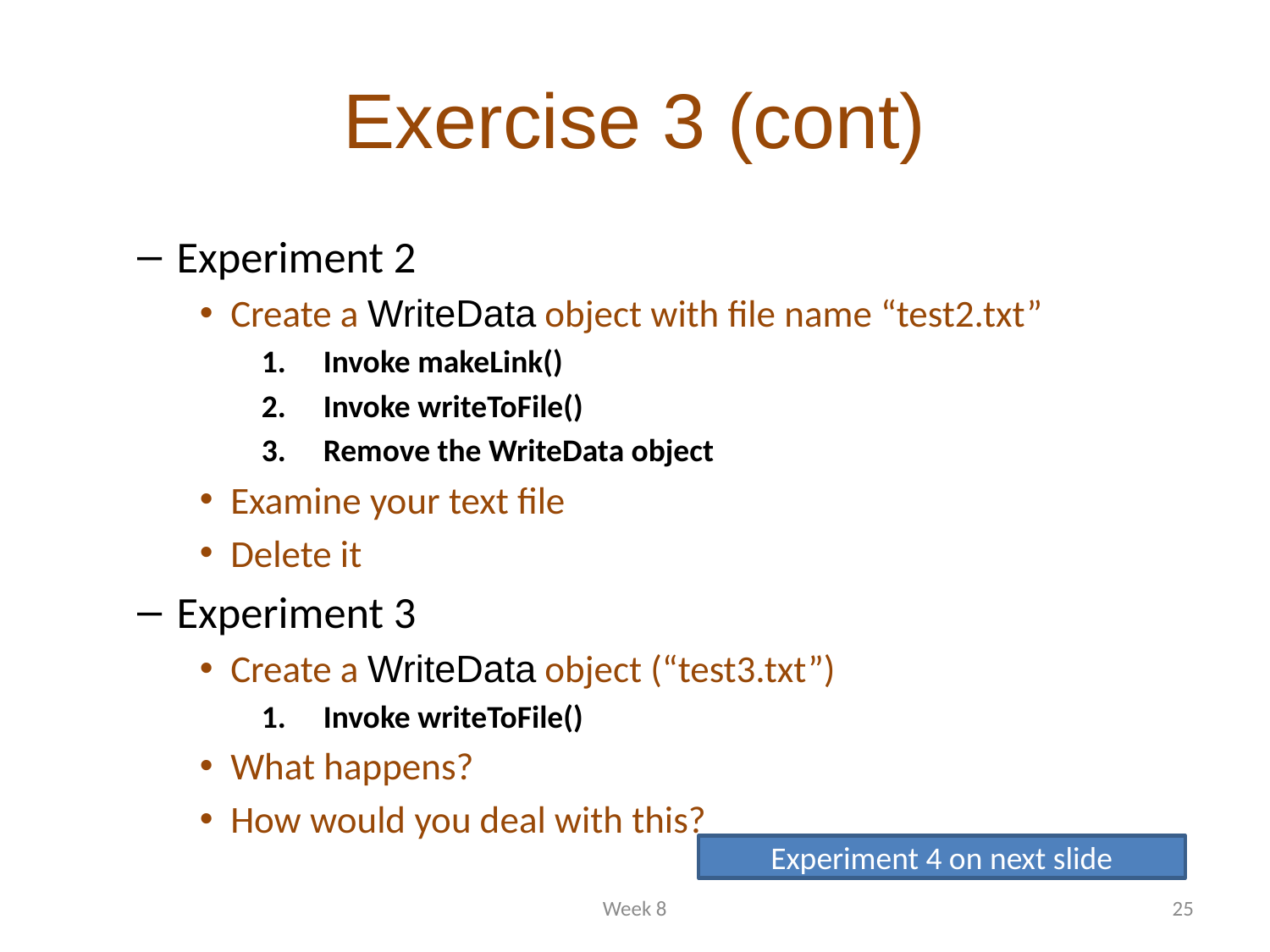

# Exercise 3 (cont)
Experiment 2
Create a WriteData object with file name “test2.txt”
Invoke makeLink()
Invoke writeToFile()
Remove the WriteData object
Examine your text file
Delete it
Experiment 3
Create a WriteData object (“test3.txt”)
Invoke writeToFile()
What happens?
How would you deal with this?

Experiment 4 on next slide
Week 8
25